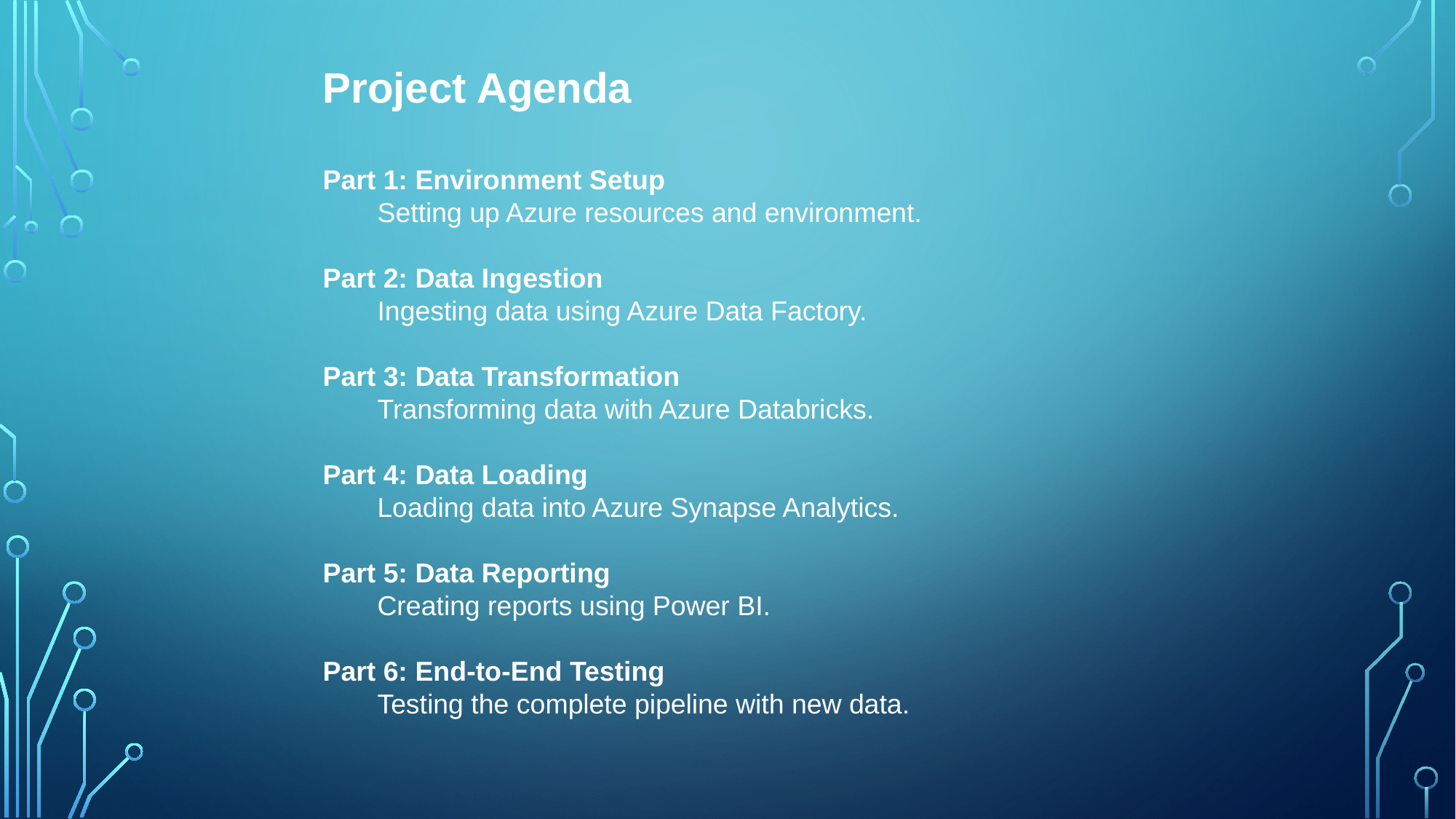

Project Agenda

Part 1: Environment Setup
Setting up Azure resources and environment.

Part 2: Data Ingestion
Ingesting data using Azure Data Factory.

Part 3: Data Transformation
Transforming data with Azure Databricks.

Part 4: Data Loading
Loading data into Azure Synapse Analytics.

Part 5: Data Reporting
Creating reports using Power BI.

Part 6: End-to-End Testing
Testing the complete pipeline with new data.